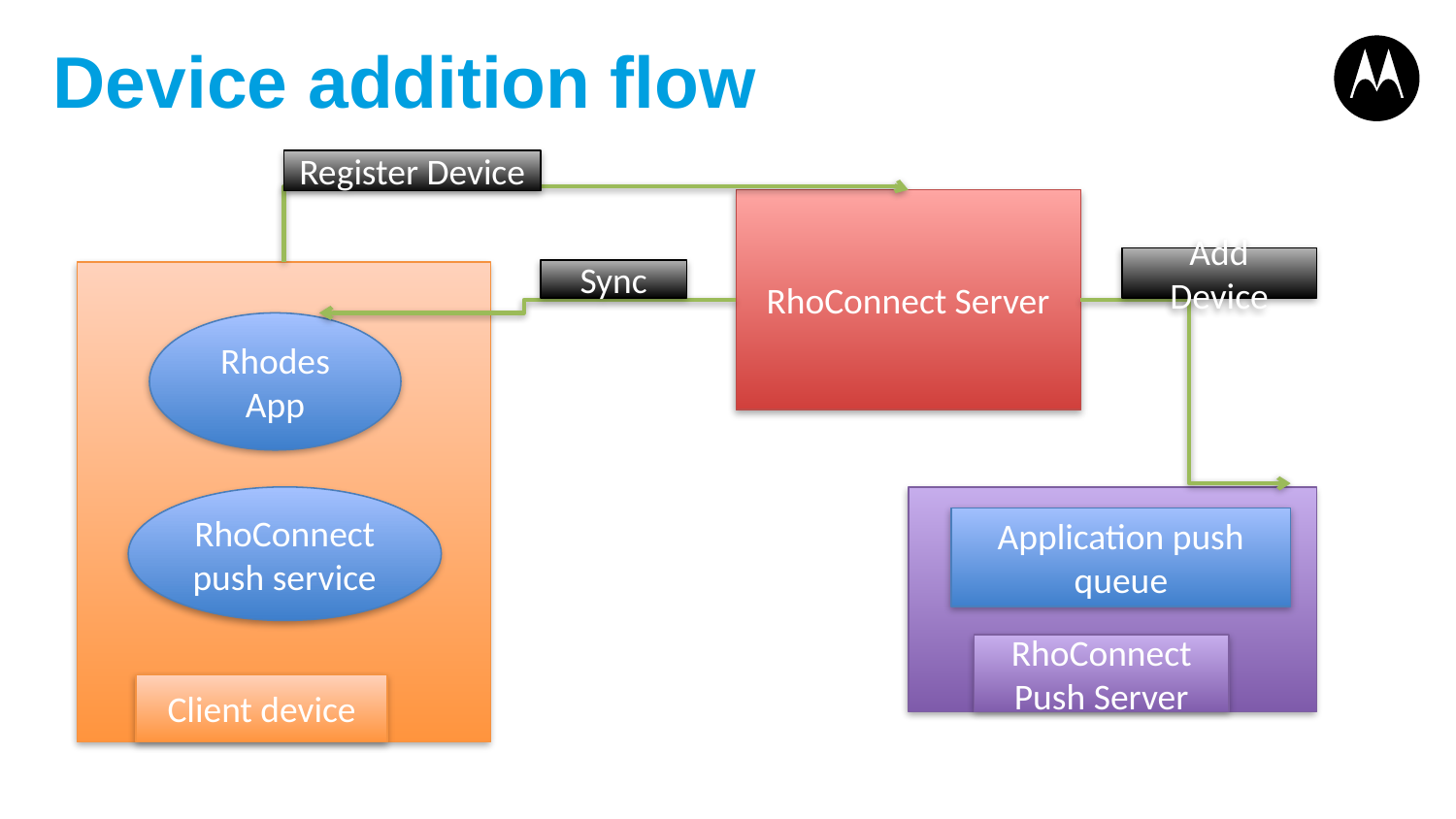

# Device addition flow

Register Device
RhoConnect Server
Add Device
Sync

Rhodes App
RhoConnect push service

Application push queue
RhoConnect Push Server
Client device